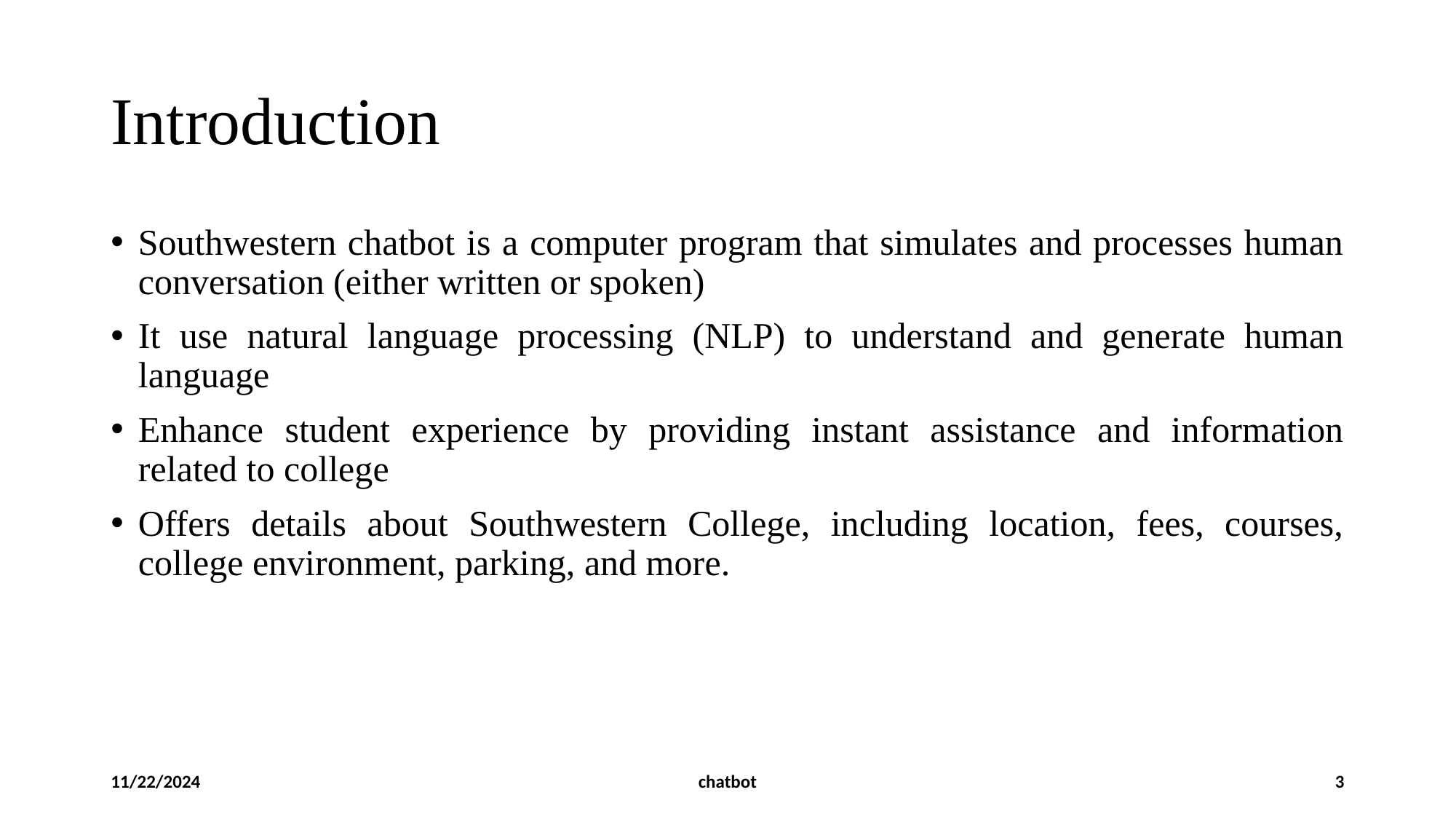

# Introduction
Southwestern chatbot is a computer program that simulates and processes human conversation (either written or spoken)
It use natural language processing (NLP) to understand and generate human language
Enhance student experience by providing instant assistance and information related to college
Offers details about Southwestern College, including location, fees, courses, college environment, parking, and more.
11/22/2024
chatbot
3